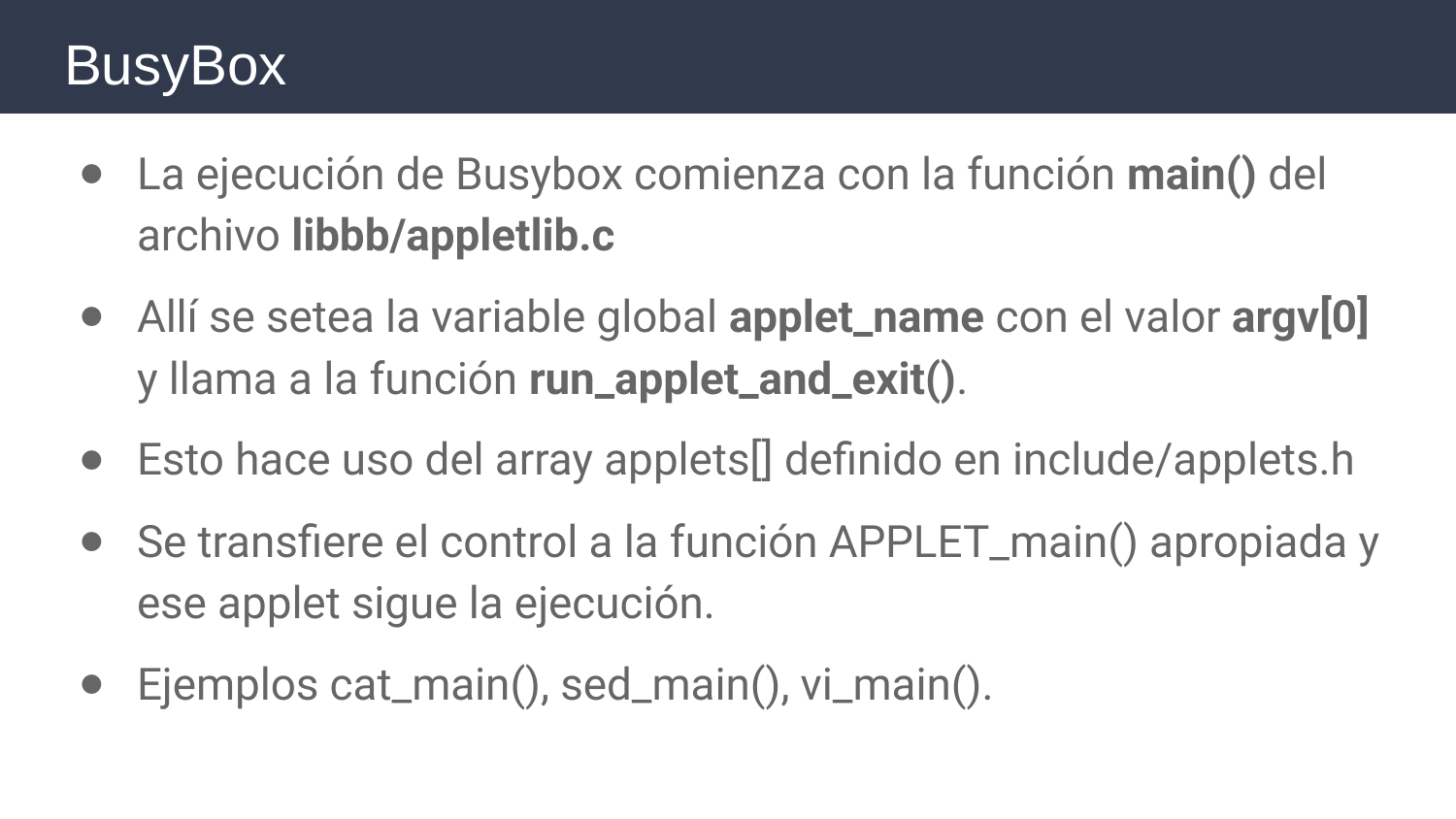

# BusyBox

La ejecución de Busybox comienza con la función main() del archivo libbb/appletlib.c
Allí se setea la variable global applet_name con el valor argv[0] y llama a la función run_applet_and_exit().
Esto hace uso del array applets[] definido en include/applets.h
Se transfiere el control a la función APPLET_main() apropiada y ese applet sigue la ejecución.
Ejemplos cat_main(), sed_main(), vi_main().